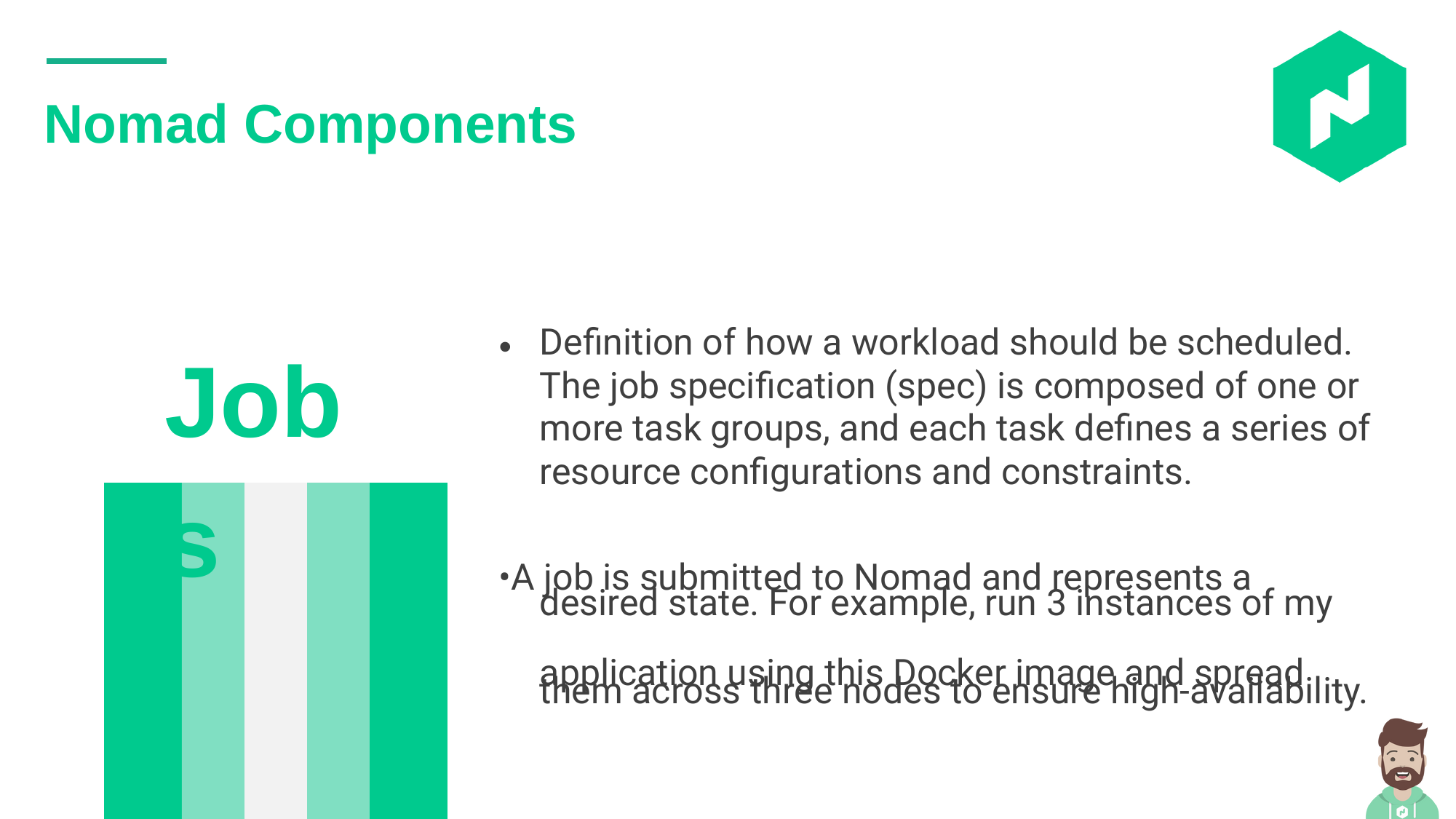

Nomad Components
Jobs
Definition of how a workload should be scheduled.
•
The job specification (spec) is composed of one or
more task groups, and each task defines a series of resource configurations and constraints.

•A job is submitted to Nomad and represents a
desired state. For example, run 3 instances of my
application using this Docker image and spread
them across three nodes to ensure high-availability.